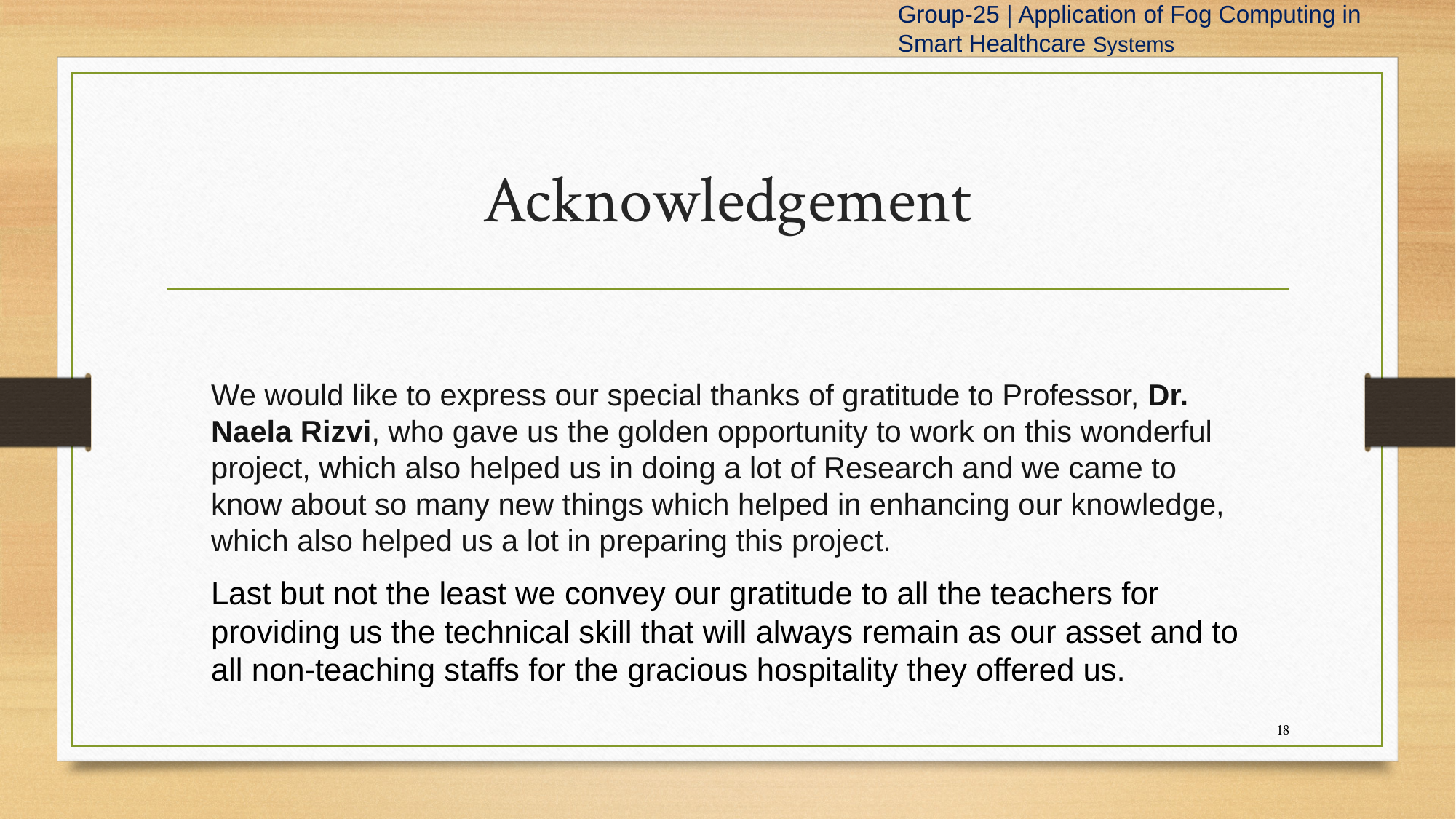

Group-25 | Application of Fog Computing in Smart Healthcare Systems
# Acknowledgement
We would like to express our special thanks of gratitude to Professor, Dr. Naela Rizvi, who gave us the golden opportunity to work on this wonderful project, which also helped us in doing a lot of Research and we came to know about so many new things which helped in enhancing our knowledge, which also helped us a lot in preparing this project.
Last but not the least we convey our gratitude to all the teachers for providing us the technical skill that will always remain as our asset and to all non-teaching staffs for the gracious hospitality they offered us.

18